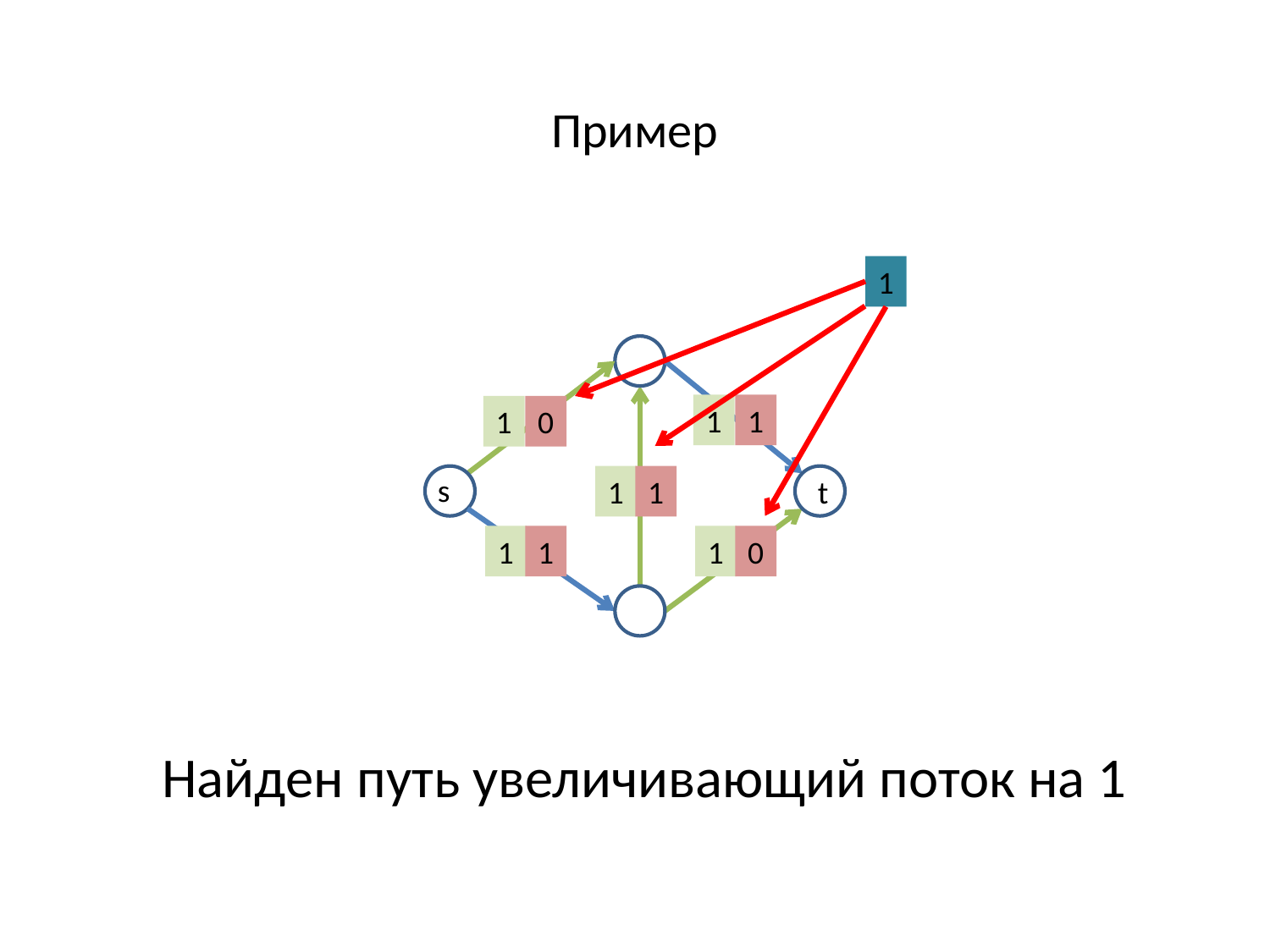

Пример
1

1
1
1
0
s

1
1

t
1
1
1
0

Найден путь увеличивающий поток на 1